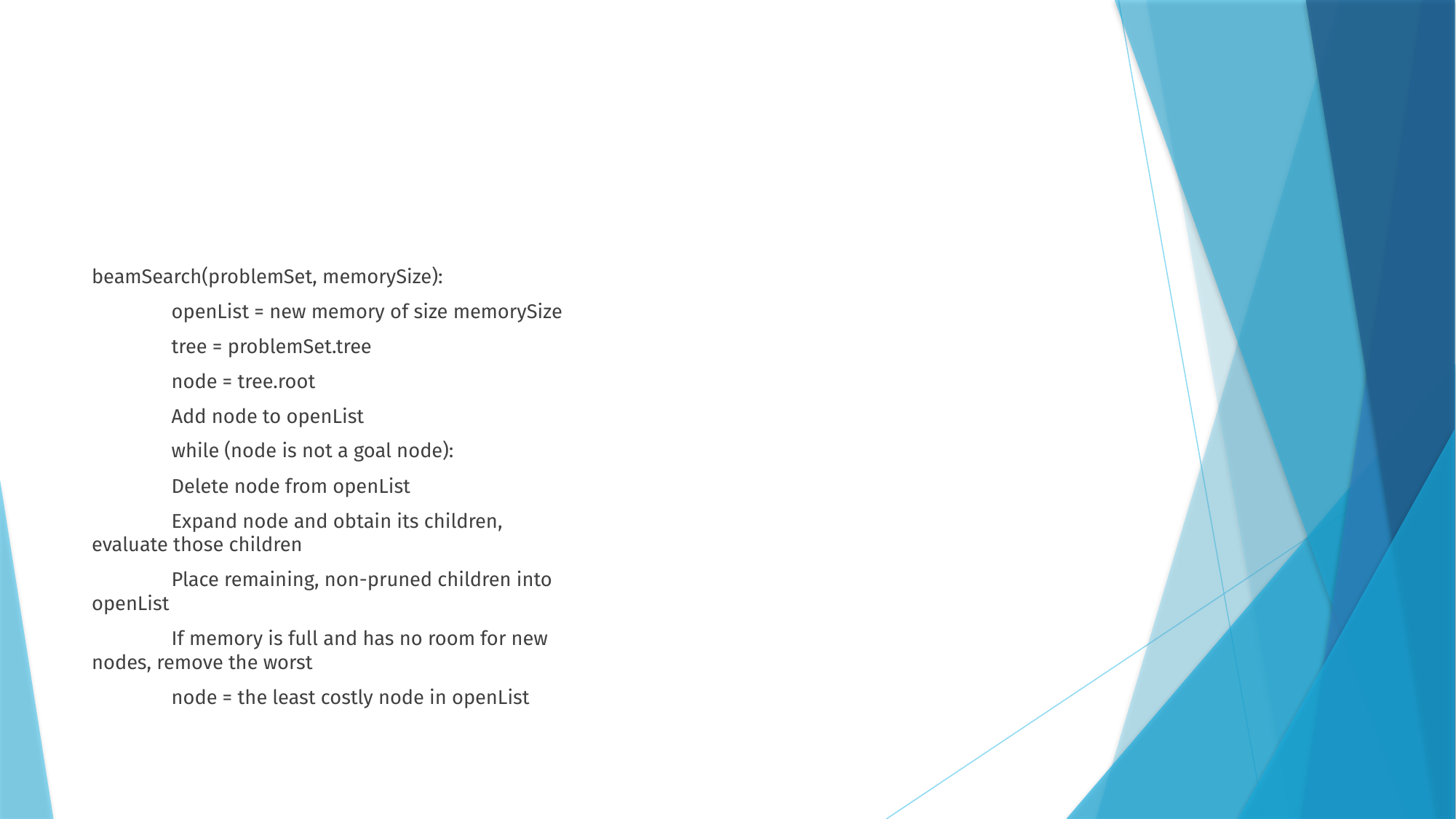

#
beamSearch(problemSet, memorySize):
	openList = new memory of size memorySize
	tree = problemSet.tree
	node = tree.root
	Add node to openList
	while (node is not a goal node):
		Delete node from openList
		Expand node and obtain its children, evaluate those children
		Place remaining, non-pruned children into openList
		If memory is full and has no room for new nodes, remove the worst
		node = the least costly node in openList